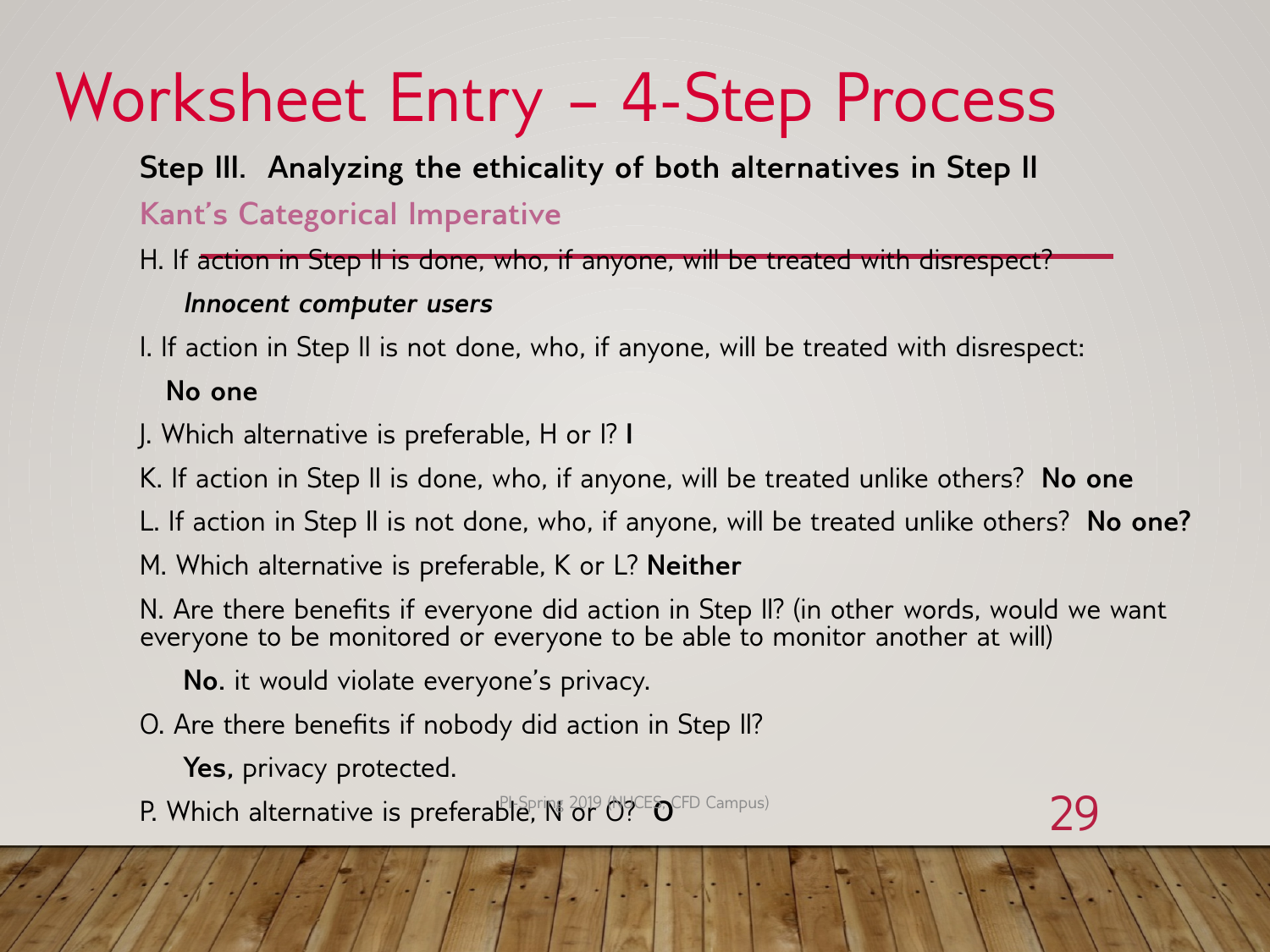

Worksheet Entry – 4-Step Process
Step III.  Analyzing the ethicality of both alternatives in Step II
Kant’s Categorical Imperative
H. If action in Step II is done, who, if anyone, will be treated with disrespect?
     Innocent computer users
I. If action in Step II is not done, who, if anyone, will be treated with disrespect:
   No one
J. Which alternative is preferable, H or I? I
K. If action in Step II is done, who, if anyone, will be treated unlike others?  No one
L. If action in Step II is not done, who, if anyone, will be treated unlike others?  No one?
M. Which alternative is preferable, K or L? Neither
N. Are there benefits if everyone did action in Step II? (in other words, would we want    everyone to be monitored or everyone to be able to monitor another at will)
     No. it would violate everyone’s privacy.
O. Are there benefits if nobody did action in Step II?
     Yes, privacy protected.
P. Which alternative is preferable, N or O?  O
29
PI-Spring 2019 (NUCES, CFD Campus)